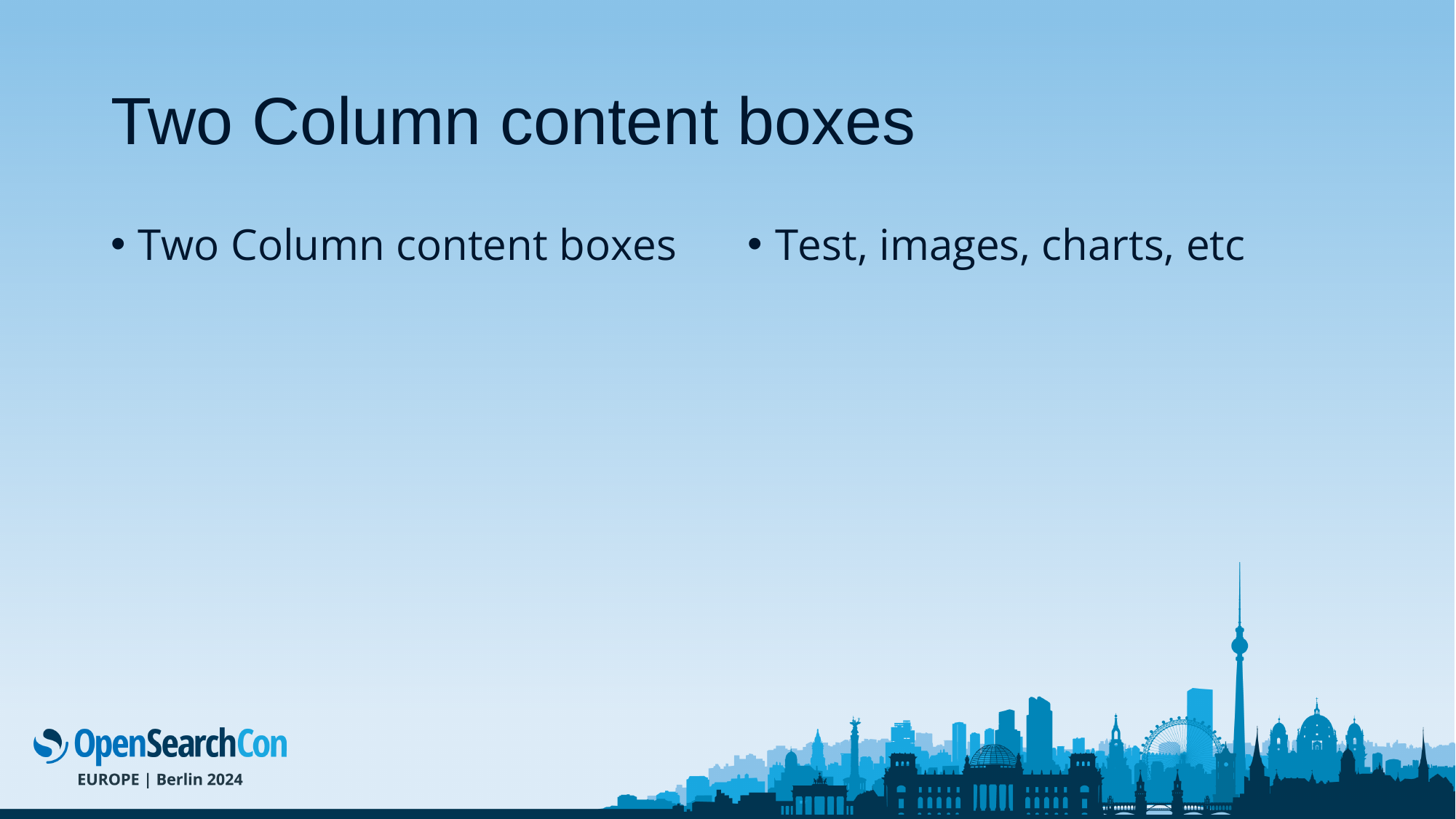

# Two Column content boxes
Two Column content boxes
Test, images, charts, etc